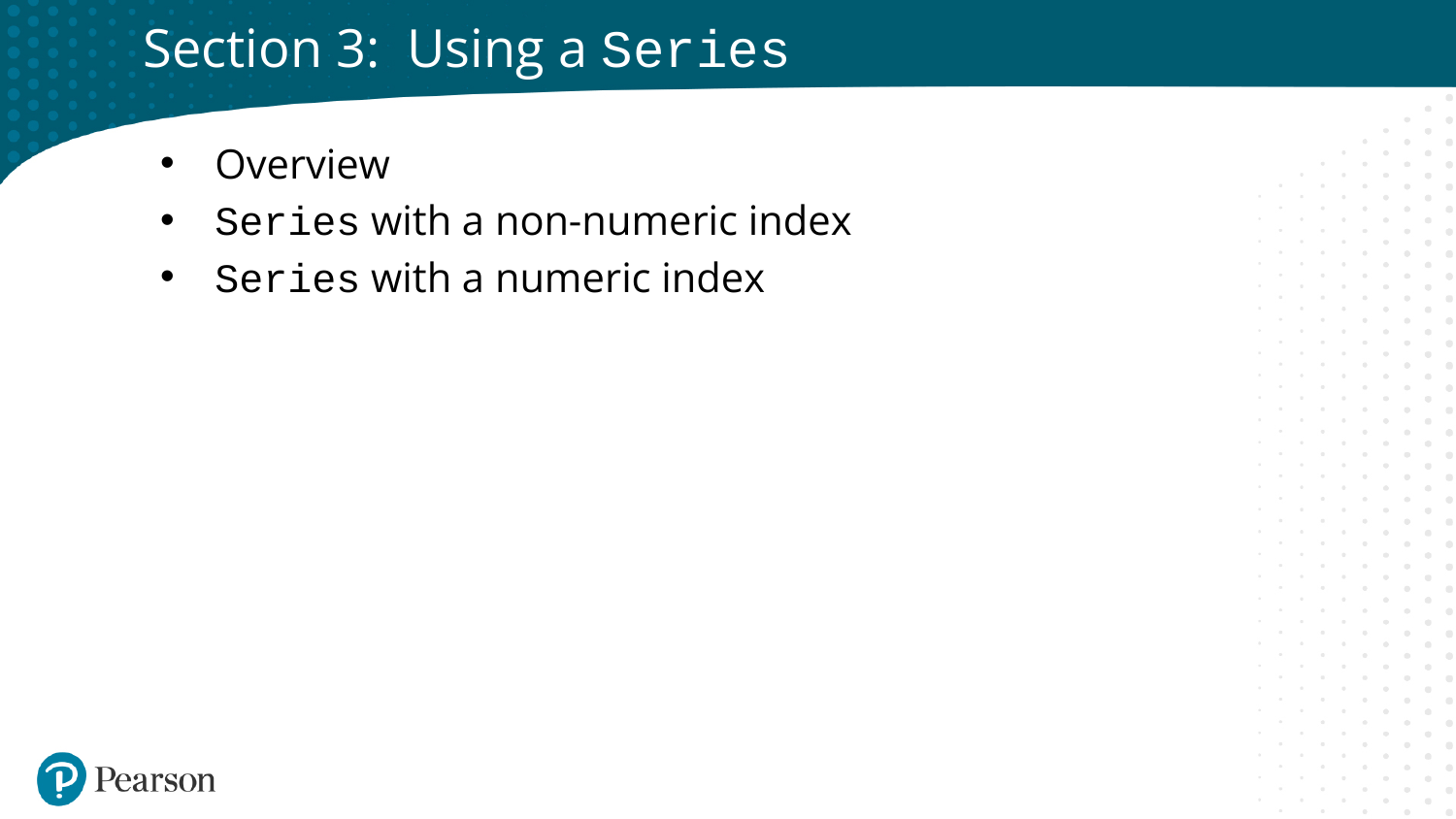

# Section 3:  Using a Series
Overview
Series with a non-numeric index
Series with a numeric index